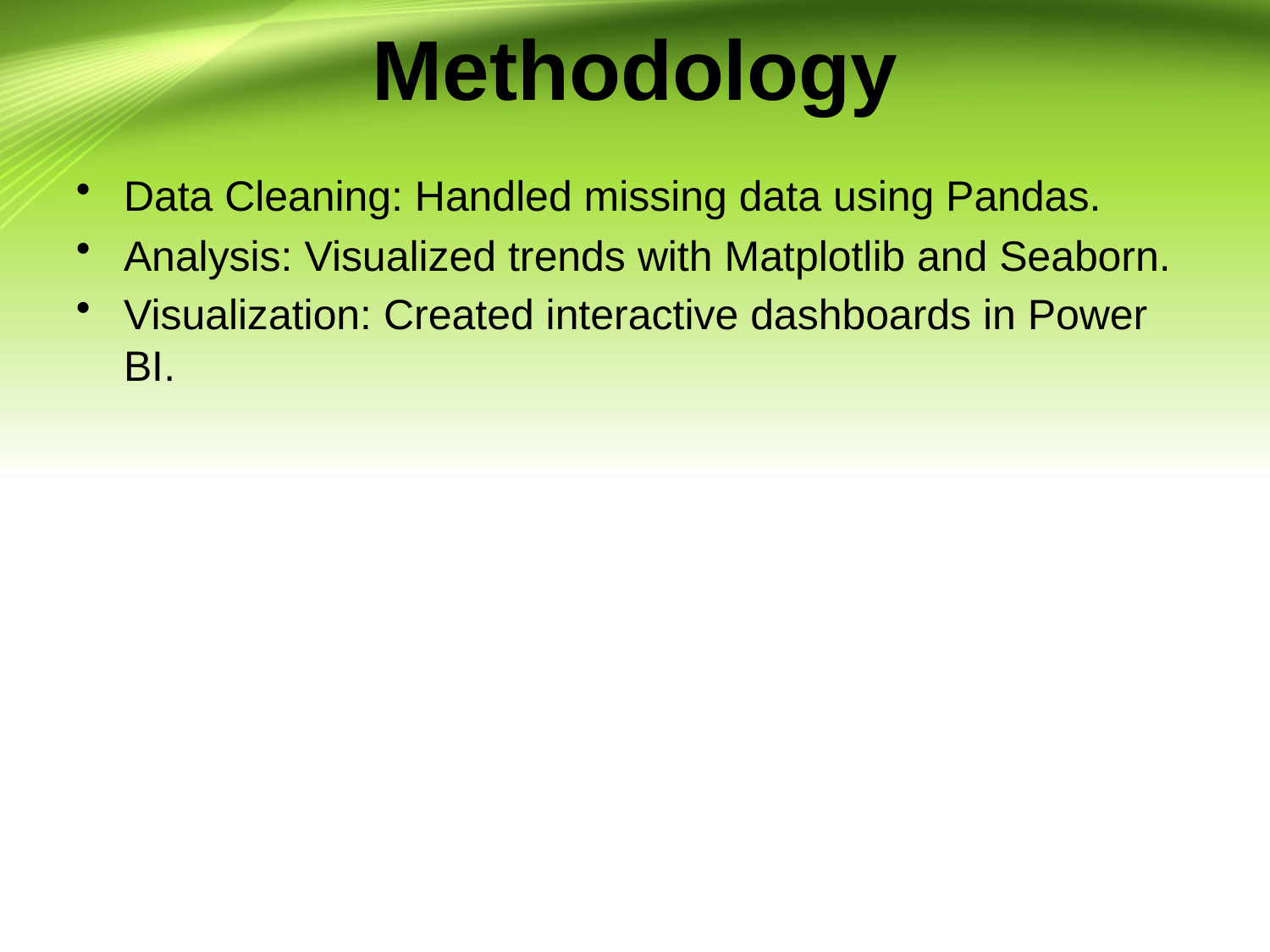

# Methodology
Data Cleaning: Handled missing data using Pandas.
Analysis: Visualized trends with Matplotlib and Seaborn.
Visualization: Created interactive dashboards in Power BI.